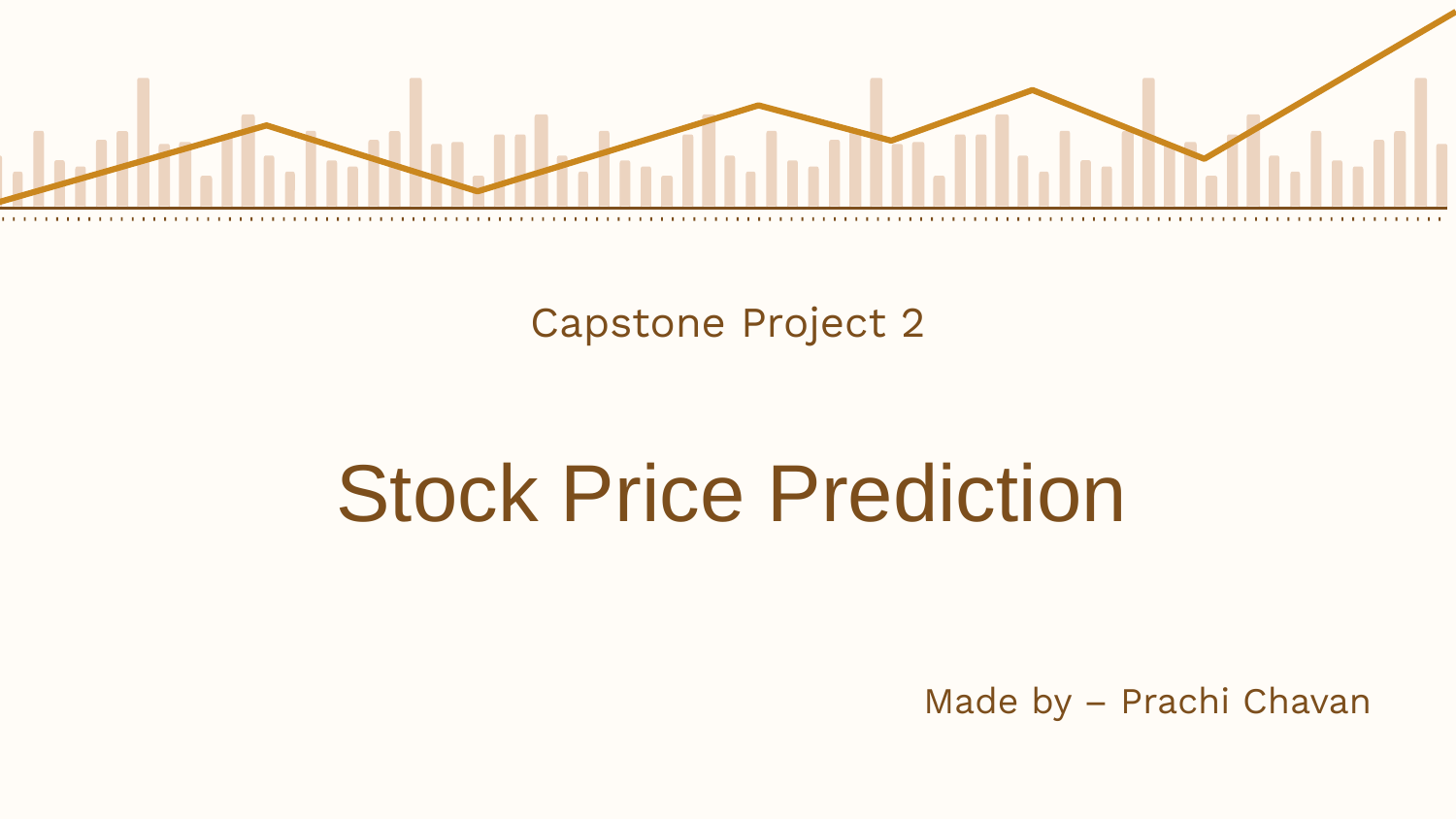

Capstone Project 2
# Stock Price Prediction
Made by – Prachi Chavan